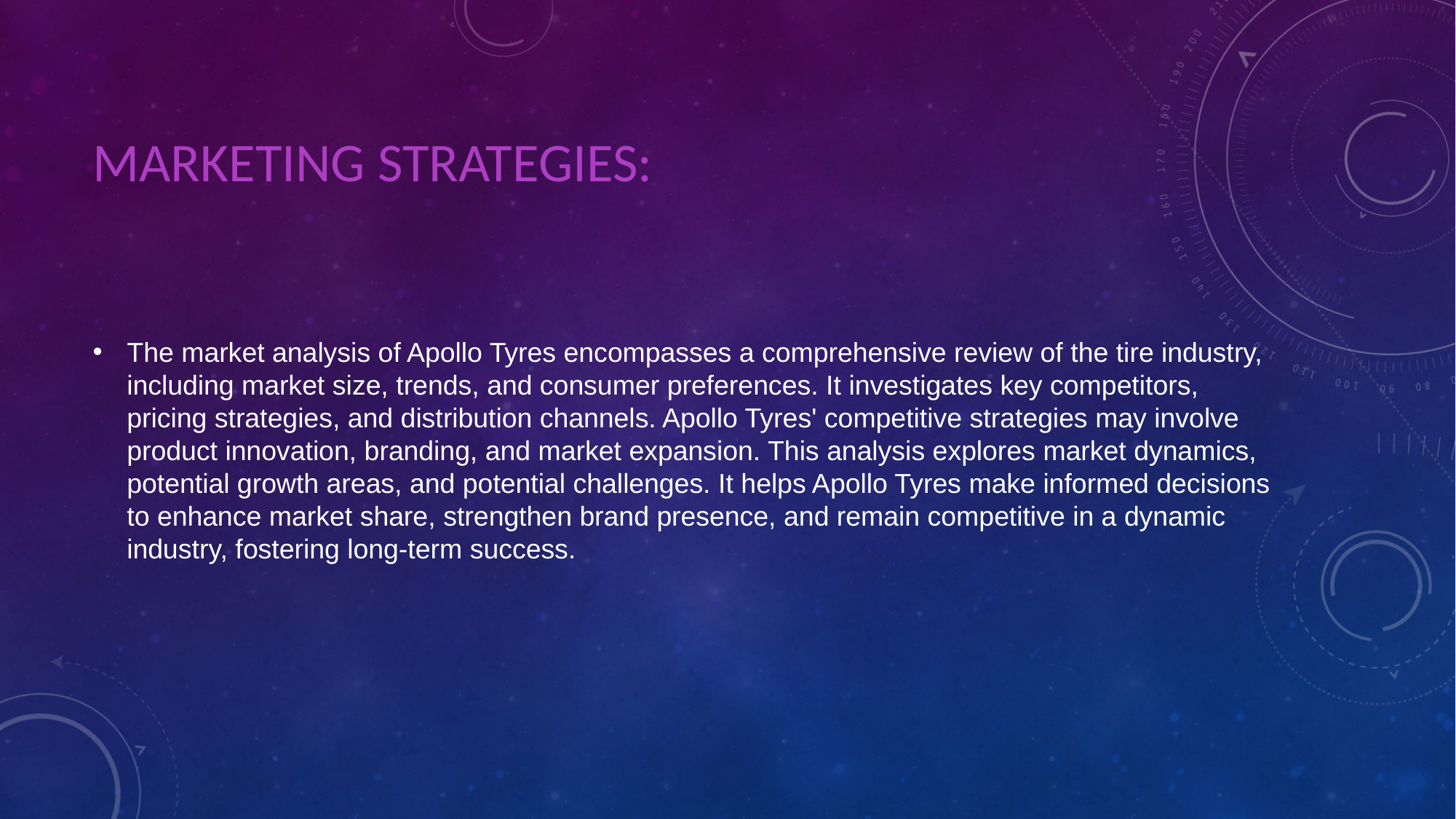

# Marketing Strategies:
The market analysis of Apollo Tyres encompasses a comprehensive review of the tire industry, including market size, trends, and consumer preferences. It investigates key competitors, pricing strategies, and distribution channels. Apollo Tyres' competitive strategies may involve product innovation, branding, and market expansion. This analysis explores market dynamics, potential growth areas, and potential challenges. It helps Apollo Tyres make informed decisions to enhance market share, strengthen brand presence, and remain competitive in a dynamic industry, fostering long-term success.